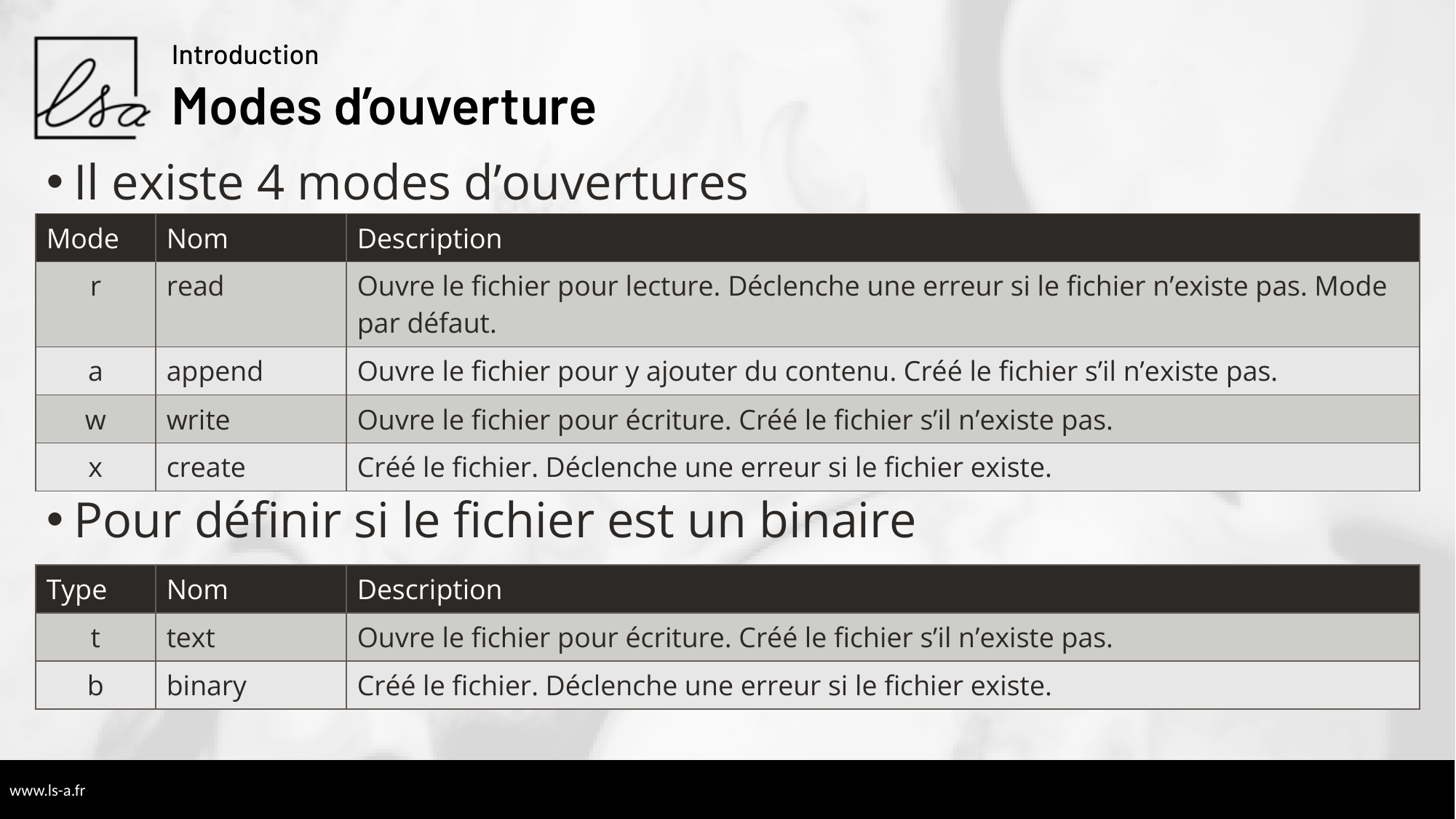

Introduction
# Modes d’ouverture
Il existe 4 modes d’ouvertures

Pour définir si le fichier est un binaire
| Mode | Nom | Description |
| --- | --- | --- |
| r | read | Ouvre le fichier pour lecture. Déclenche une erreur si le fichier n’existe pas. Mode par défaut. |
| a | append | Ouvre le fichier pour y ajouter du contenu. Créé le fichier s’il n’existe pas. |
| w | write | Ouvre le fichier pour écriture. Créé le fichier s’il n’existe pas. |
| x | create | Créé le fichier. Déclenche une erreur si le fichier existe. |
| Type | Nom | Description |
| --- | --- | --- |
| t | text | Ouvre le fichier pour écriture. Créé le fichier s’il n’existe pas. |
| b | binary | Créé le fichier. Déclenche une erreur si le fichier existe. |